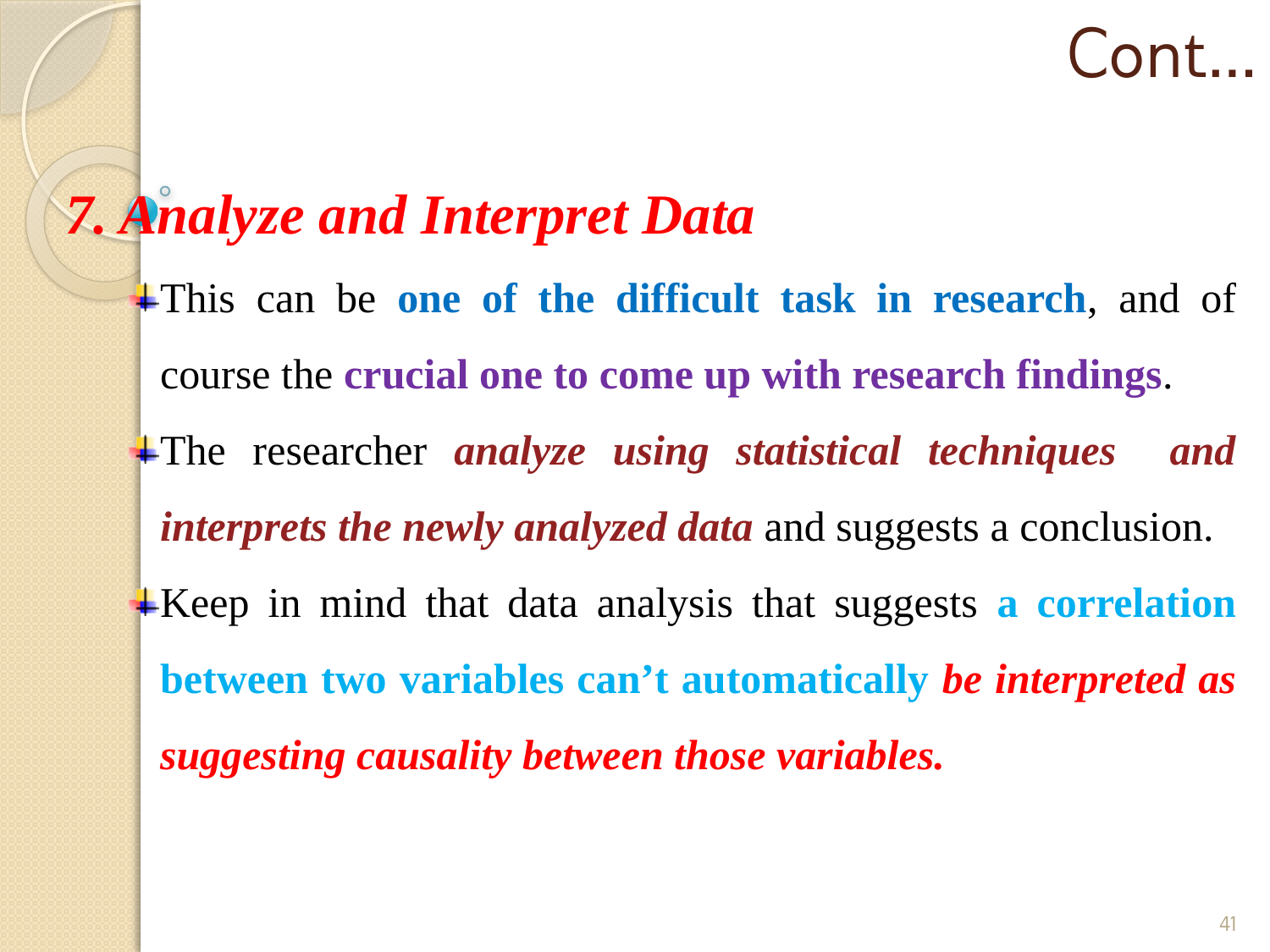

Cont…
7. Analyze and Interpret Data
This can be one of the difficult task in research, and of course the crucial one to come up with research findings.
The researcher analyze using statistical techniques  and interprets the newly analyzed data and suggests a conclusion.
Keep in mind that data analysis that suggests a correlation between two variables can’t automatically be interpreted as suggesting causality between those variables.

41